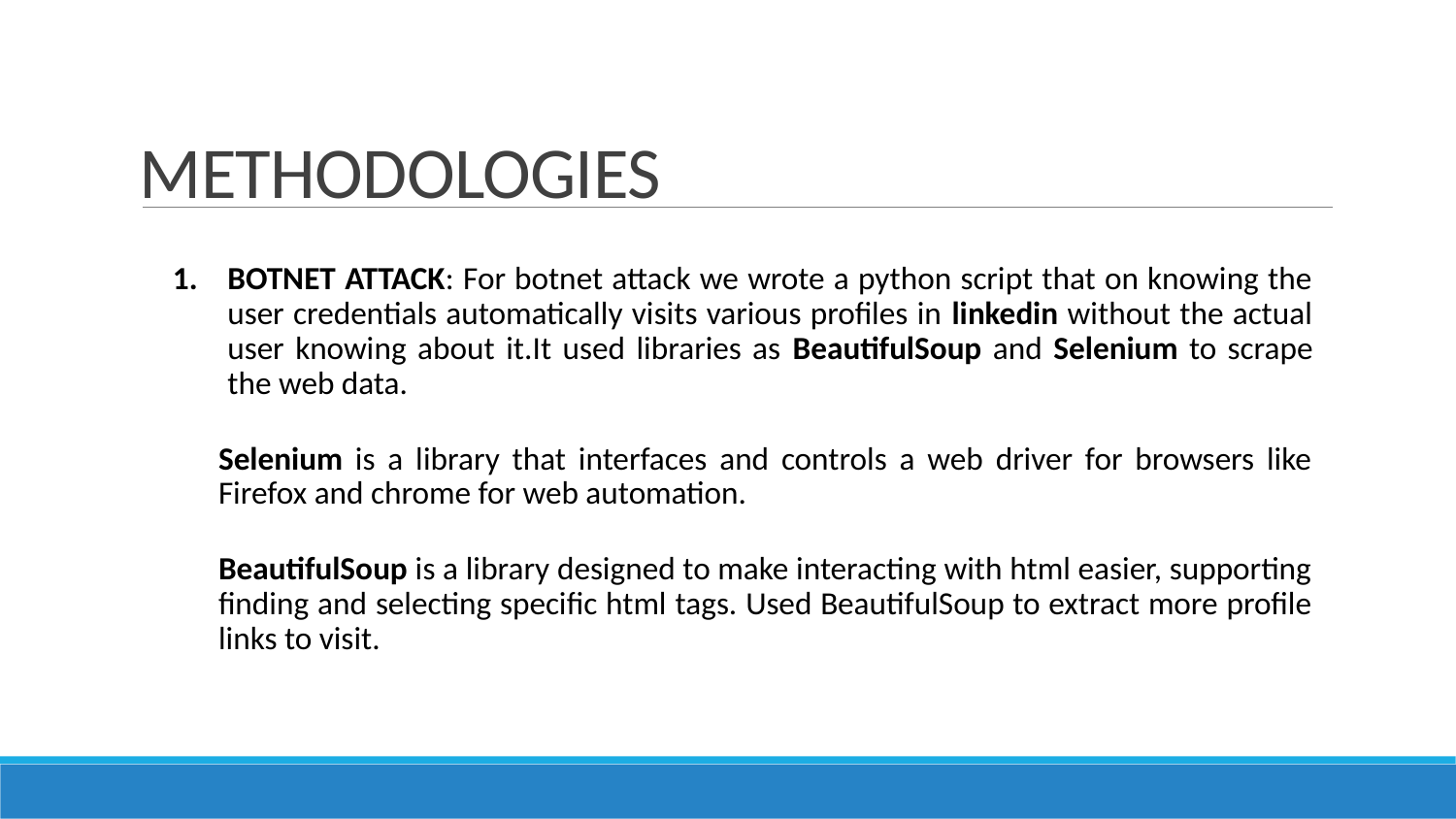

# METHODOLOGIES
BOTNET ATTACK: For botnet attack we wrote a python script that on knowing the user credentials automatically visits various profiles in linkedin without the actual user knowing about it.It used libraries as BeautifulSoup and Selenium to scrape the web data.
Selenium is a library that interfaces and controls a web driver for browsers like Firefox and chrome for web automation.
BeautifulSoup is a library designed to make interacting with html easier, supporting finding and selecting specific html tags. Used BeautifulSoup to extract more profile links to visit.